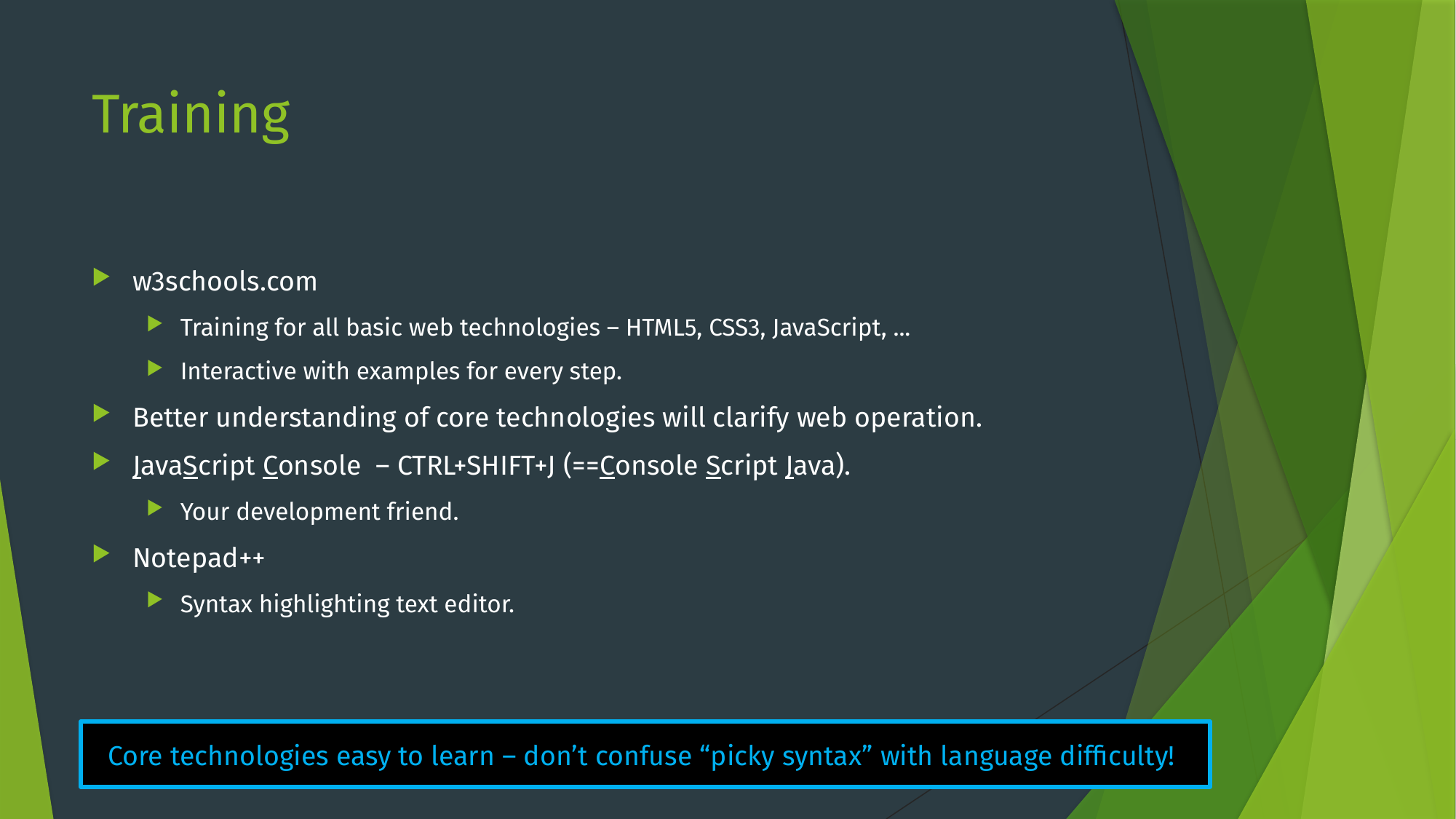

# Training
w3schools.com
Training for all basic web technologies – HTML5, CSS3, JavaScript, ...
Interactive with examples for every step.
Better understanding of core technologies will clarify web operation.
JavaScript Console  – CTRL+SHIFT+J (==Console Script Java).
Your development friend.
Notepad++
Syntax highlighting text editor.
Core technologies easy to learn – don’t confuse “picky syntax” with language difficulty!